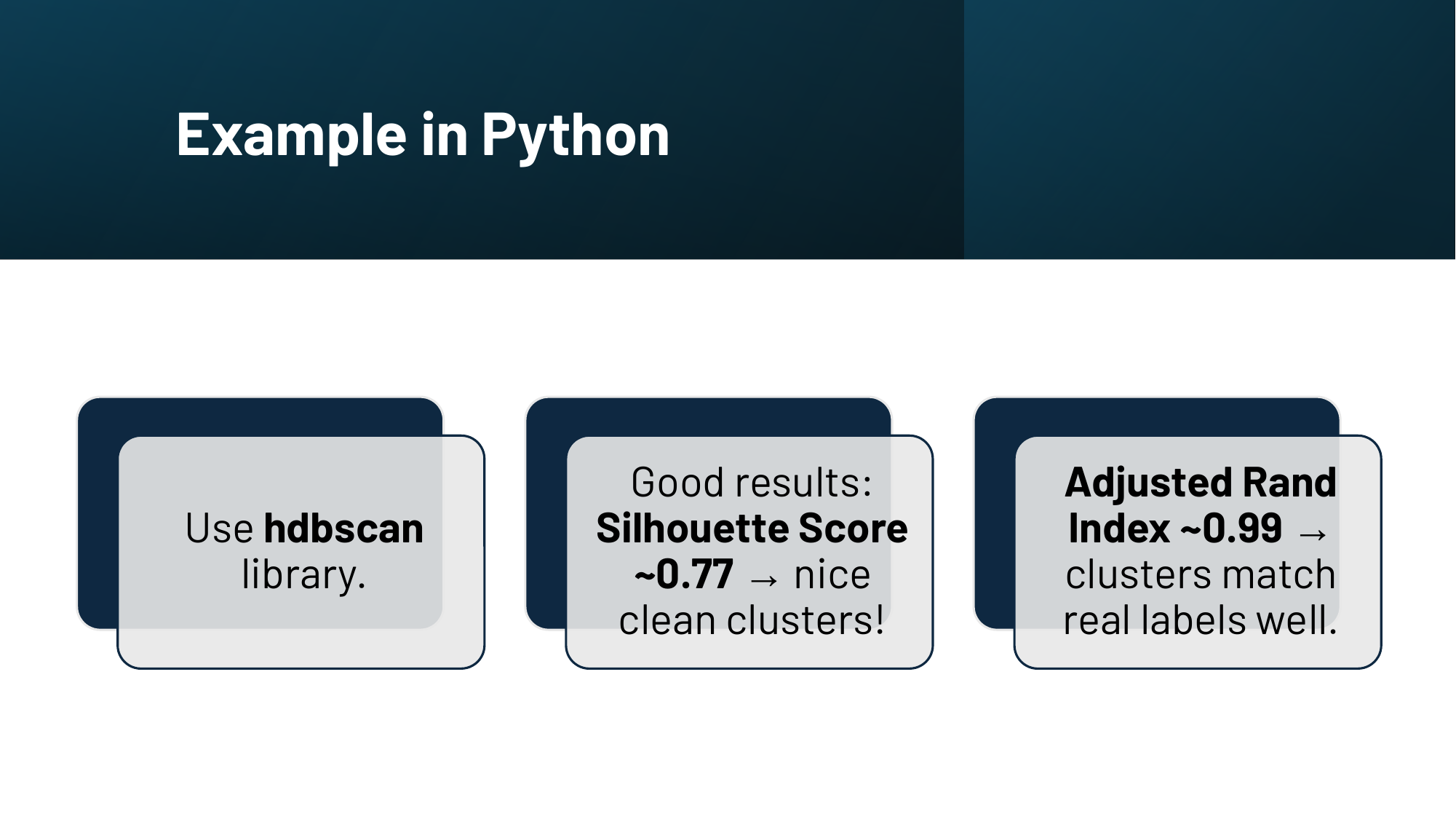

# Example in Python
Use hdbscan library.
Good results: Silhouette Score ~0.77 → nice clean clusters!
Adjusted Rand Index ~0.99 → clusters match real labels well.